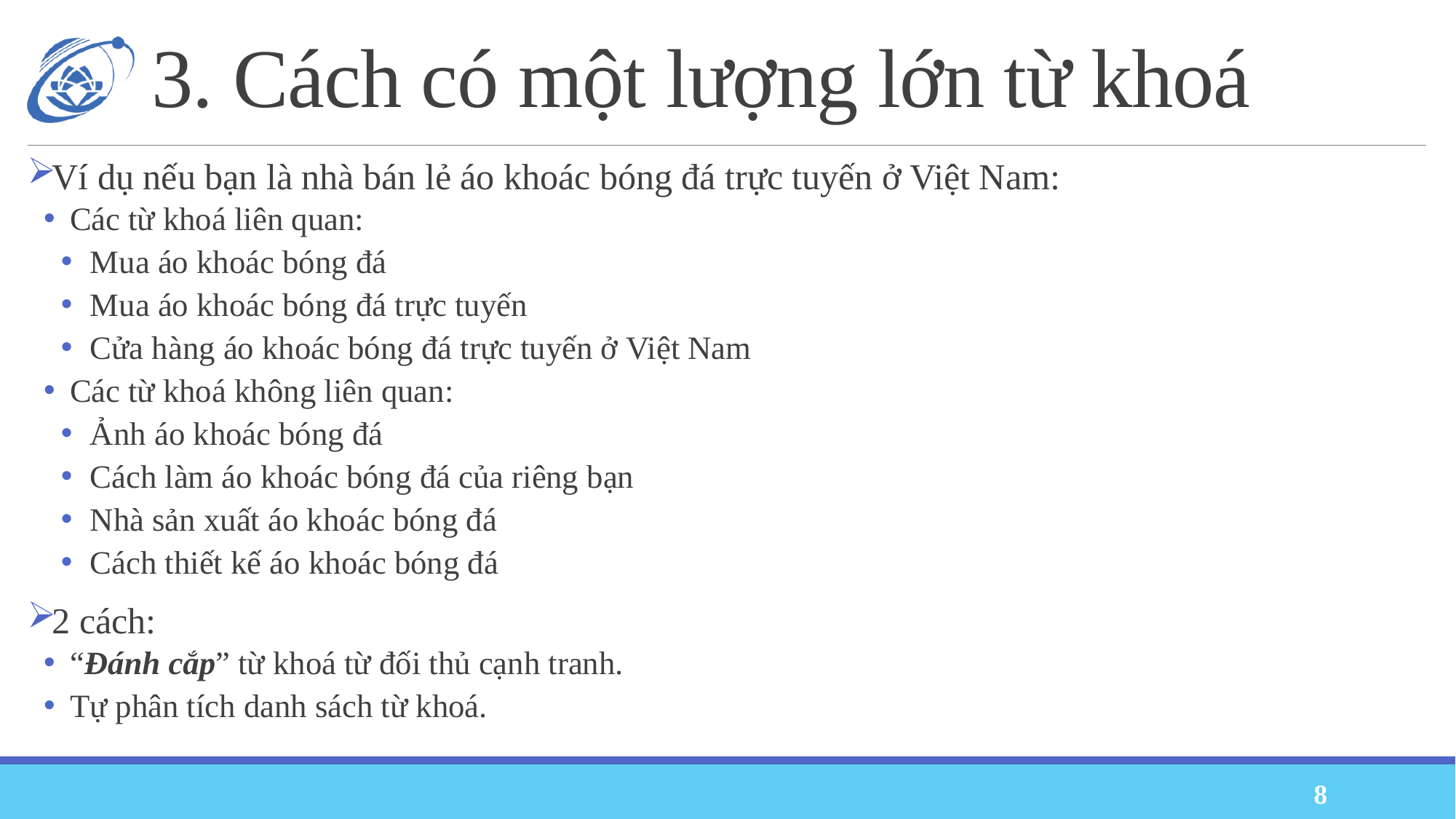

# 3. Cách có một lượng lớn từ khoá
Ví dụ nếu bạn là nhà bán lẻ áo khoác bóng đá trực tuyến ở Việt Nam:
Các từ khoá liên quan:
Mua áo khoác bóng đá
Mua áo khoác bóng đá trực tuyến
Cửa hàng áo khoác bóng đá trực tuyến ở Việt Nam
Các từ khoá không liên quan:
Ảnh áo khoác bóng đá
Cách làm áo khoác bóng đá của riêng bạn
Nhà sản xuất áo khoác bóng đá
Cách thiết kế áo khoác bóng đá
2 cách:
“Đánh cắp” từ khoá từ đối thủ cạnh tranh.
Tự phân tích danh sách từ khoá.

8